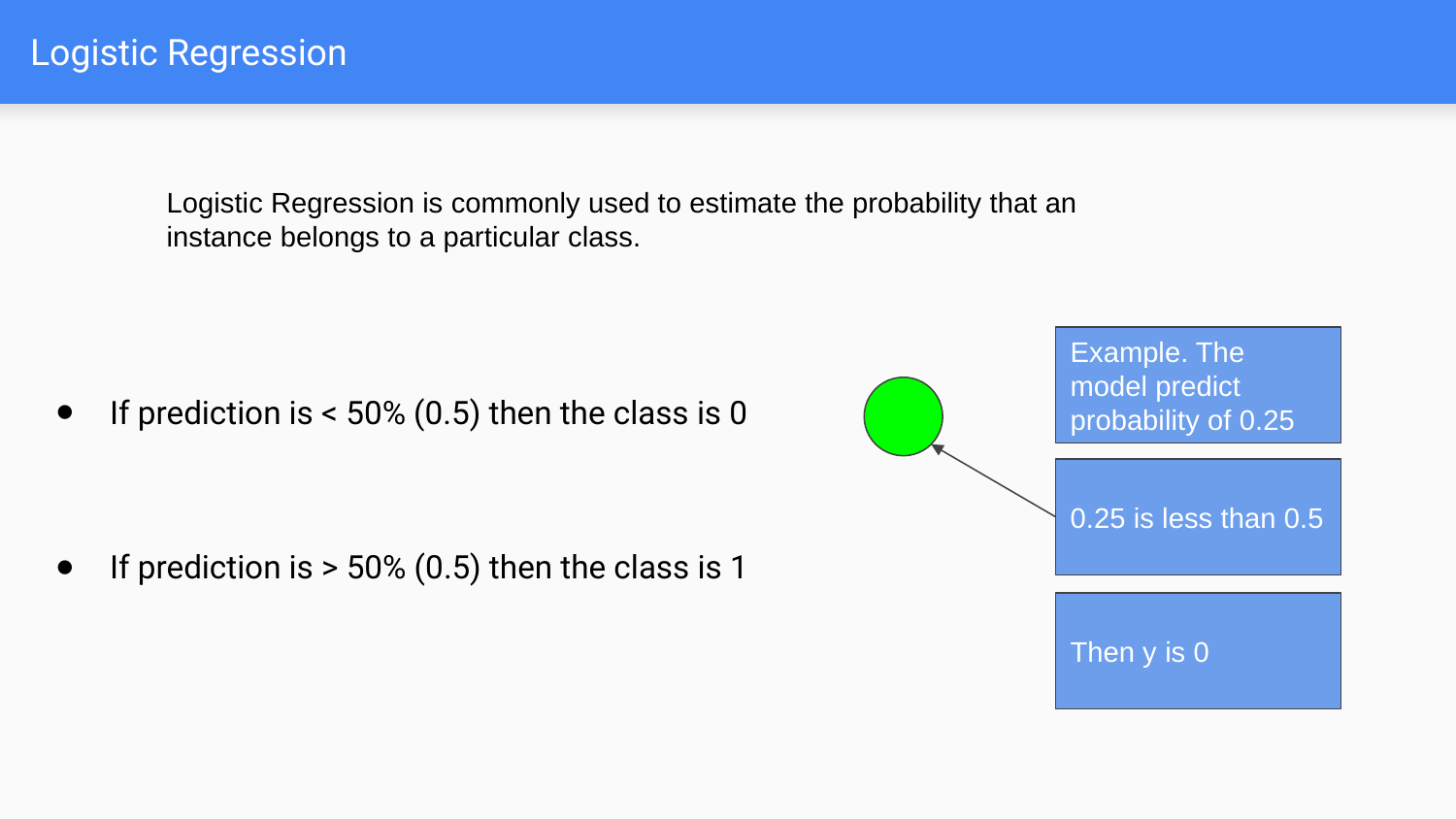

# Logistic Regression
Logistic Regression is commonly used to estimate the probability that an instance belongs to a particular class.
Example. The model predict probability of 0.25
If prediction is < 50% (0.5) then the class is 0

If prediction is > 50% (0.5) then the class is 1

0.25 is less than 0.5
Then y is 0